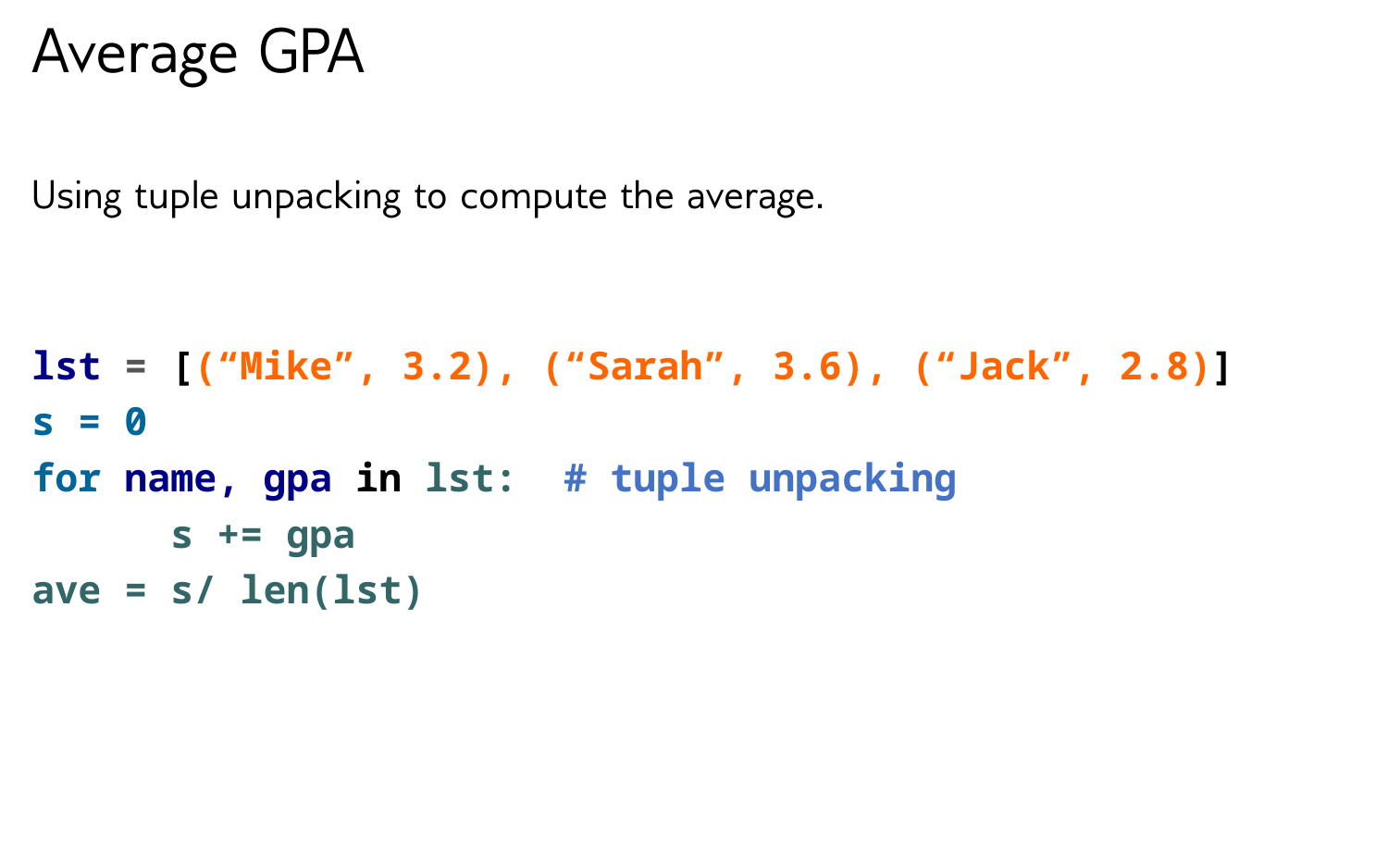

# Average GPA

Using tuple unpacking to compute the average.

lst = [(“Mike”, 3.2), (“Sarah”, 3.6), (“Jack”, 2.8)]
s = 0
for name, gpa in lst:  # tuple unpacking
	s += gpa
ave = s/ len(lst)